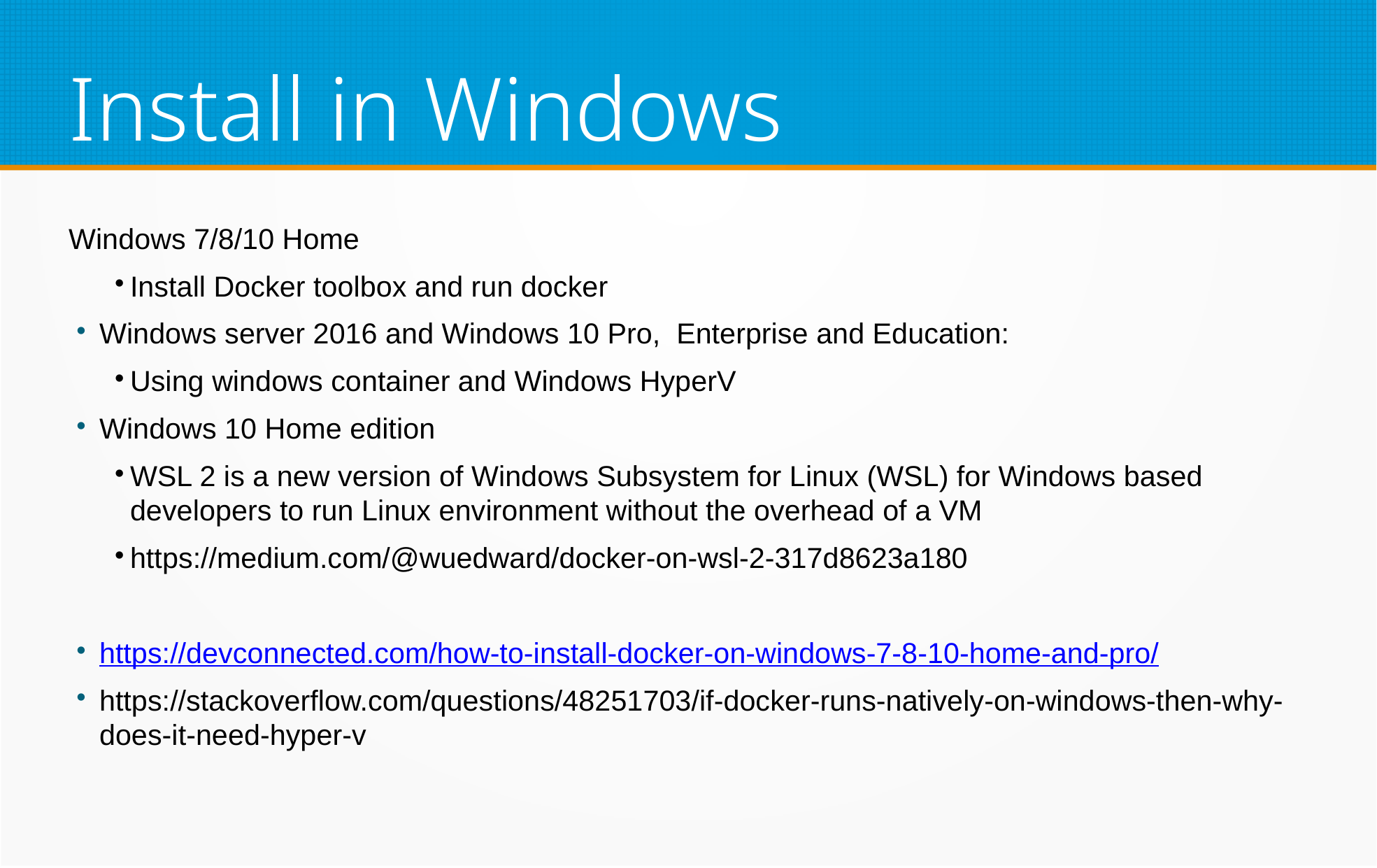

Install in Windows
Windows 7/8/10 Home
Install Docker toolbox and run docker
Windows server 2016 and Windows 10 Pro,  Enterprise and Education:
Using windows container and Windows HyperV
Windows 10 Home edition
WSL 2 is a new version of Windows Subsystem for Linux (WSL) for Windows based developers to run Linux environment without the overhead of a VM
https://medium.com/@wuedward/docker-on-wsl-2-317d8623a180

https://devconnected.com/how-to-install-docker-on-windows-7-8-10-home-and-pro/
https://stackoverflow.com/questions/48251703/if-docker-runs-natively-on-windows-then-why-does-it-need-hyper-v